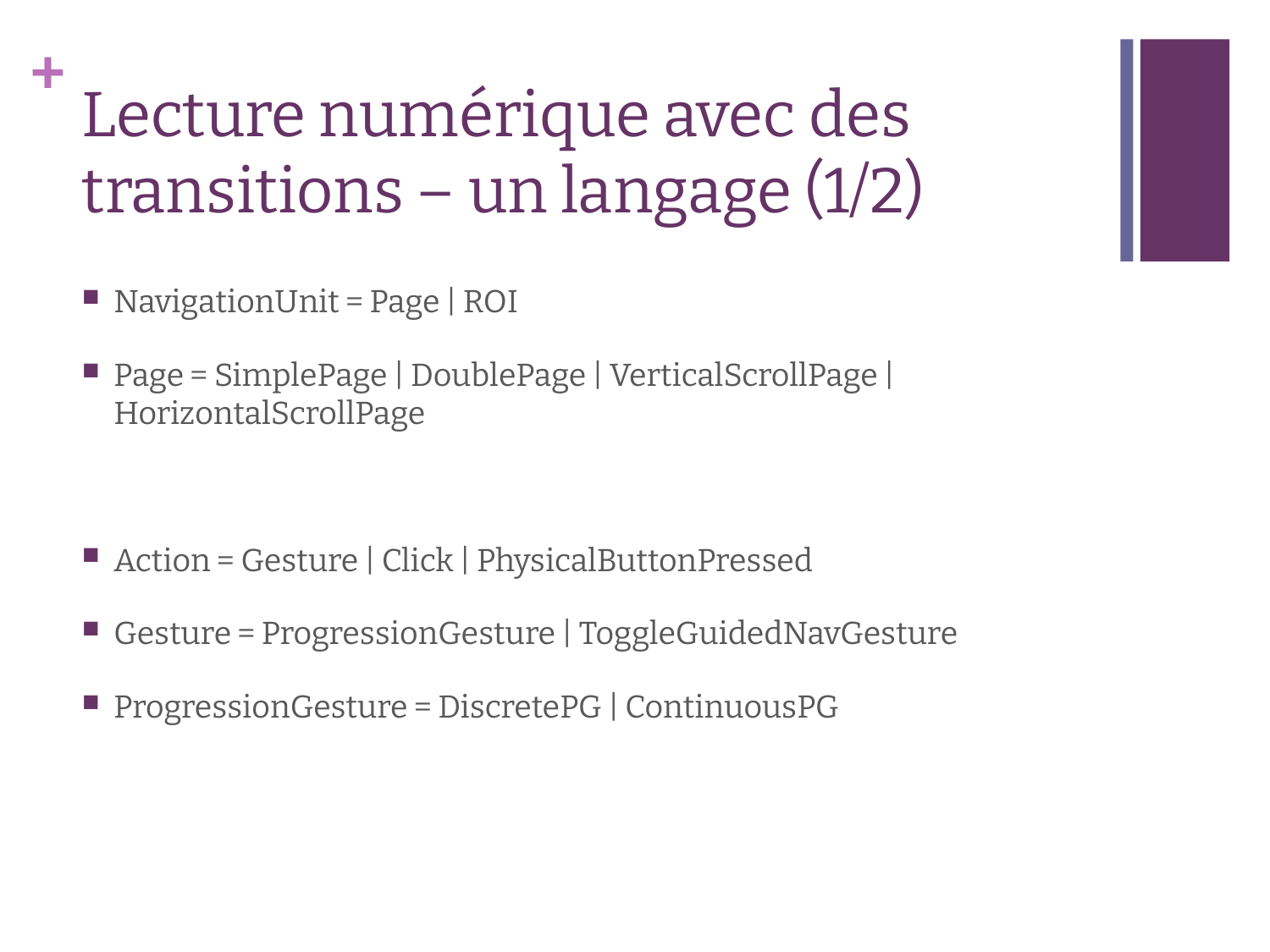

# Lecture numérique avec des transitions – un langage (1/2)
NavigationUnit = Page | ROI
Page = SimplePage | DoublePage | VerticalScrollPage | HorizontalScrollPage

Action = Gesture | Click | PhysicalButtonPressed
Gesture = ProgressionGesture | ToggleGuidedNavGesture
ProgressionGesture = DiscretePG | ContinuousPG